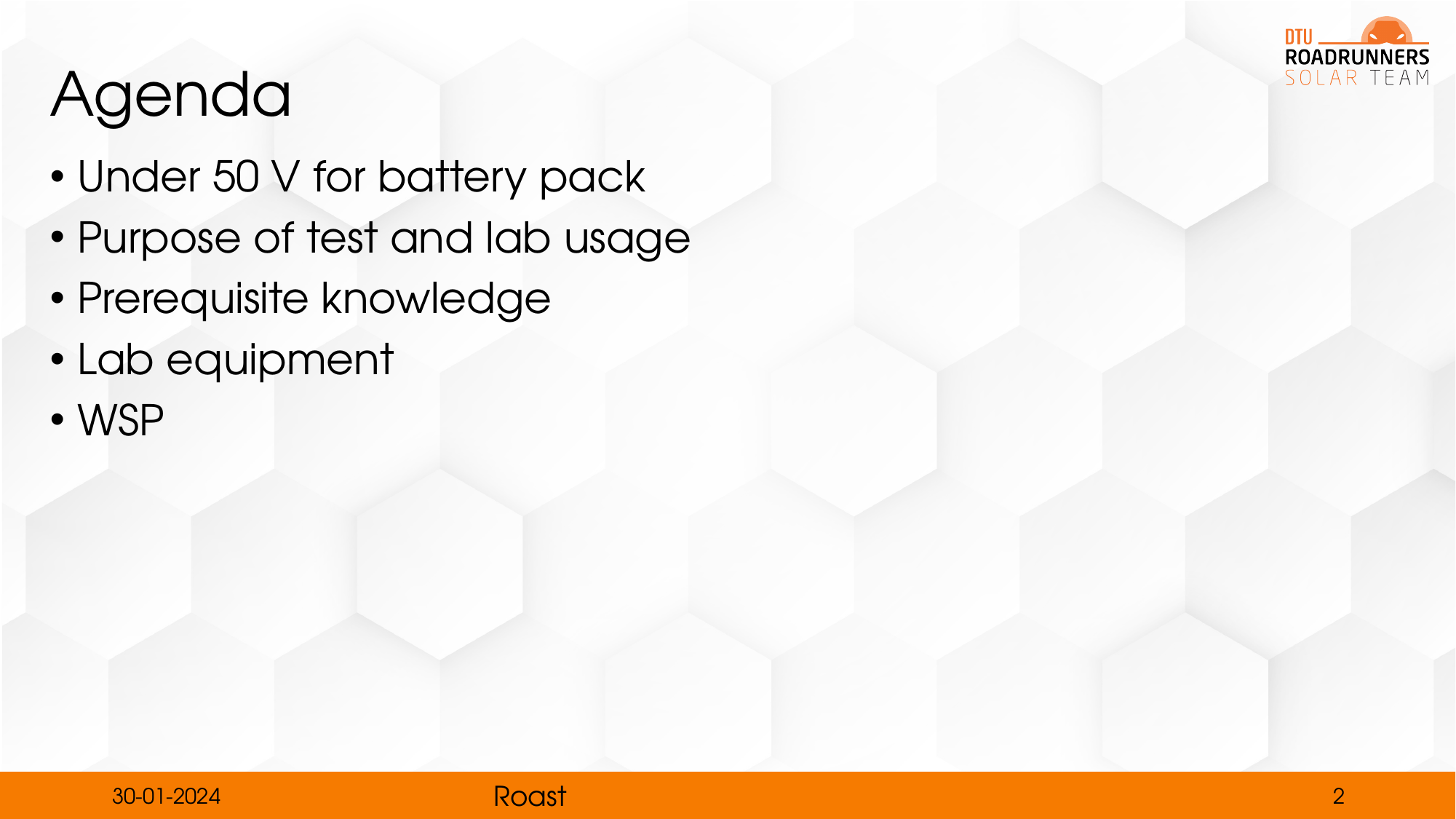

# Agenda
Under 50 V for battery pack
Purpose of test and lab usage
Prerequisite knowledge
Lab equipment
WSP

2
30-01-2024
Roast